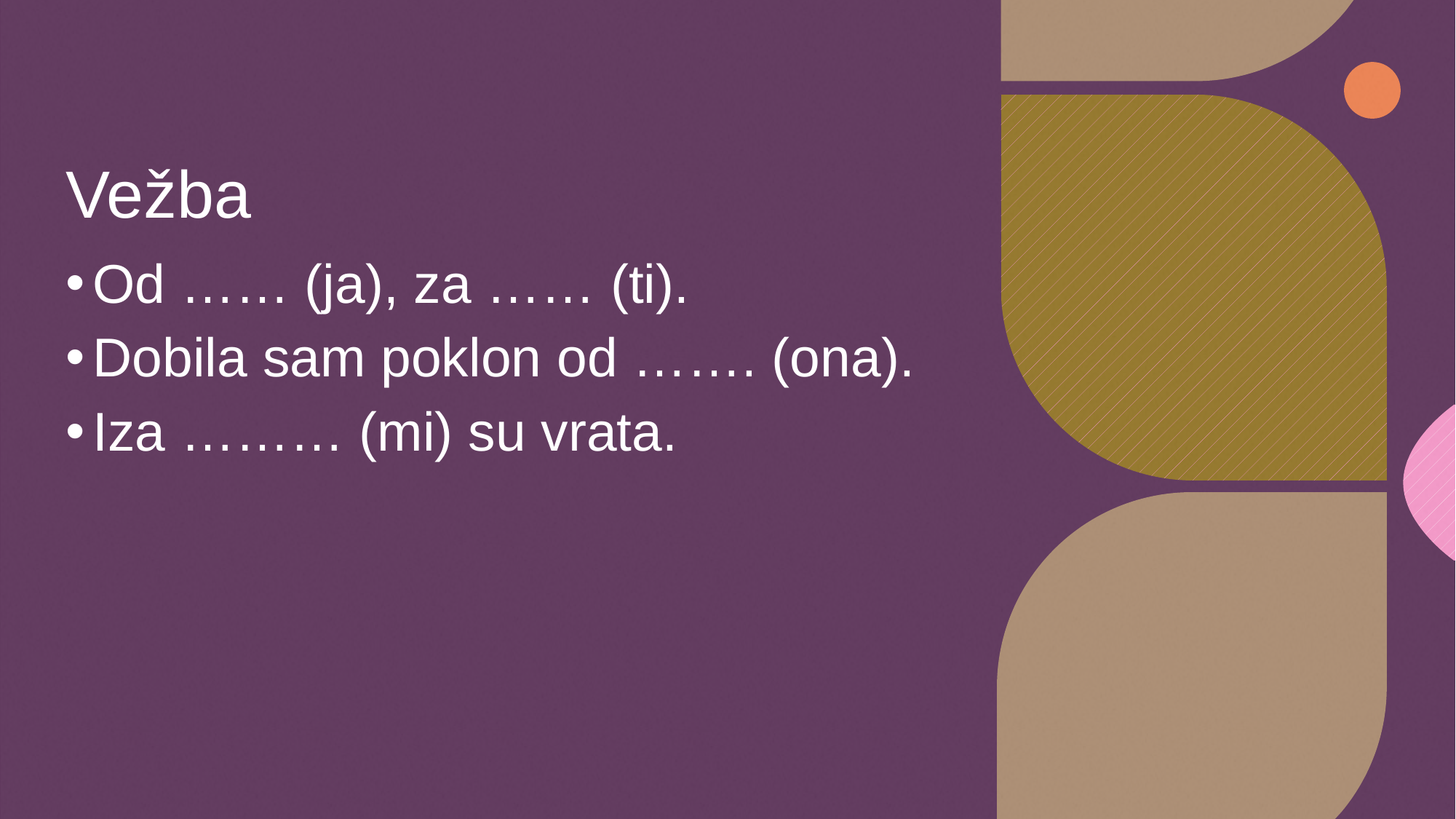

# Vežba
Od …… (ja), za …… (ti).
Dobila sam poklon od ……. (ona).
Iza ……… (mi) su vrata.